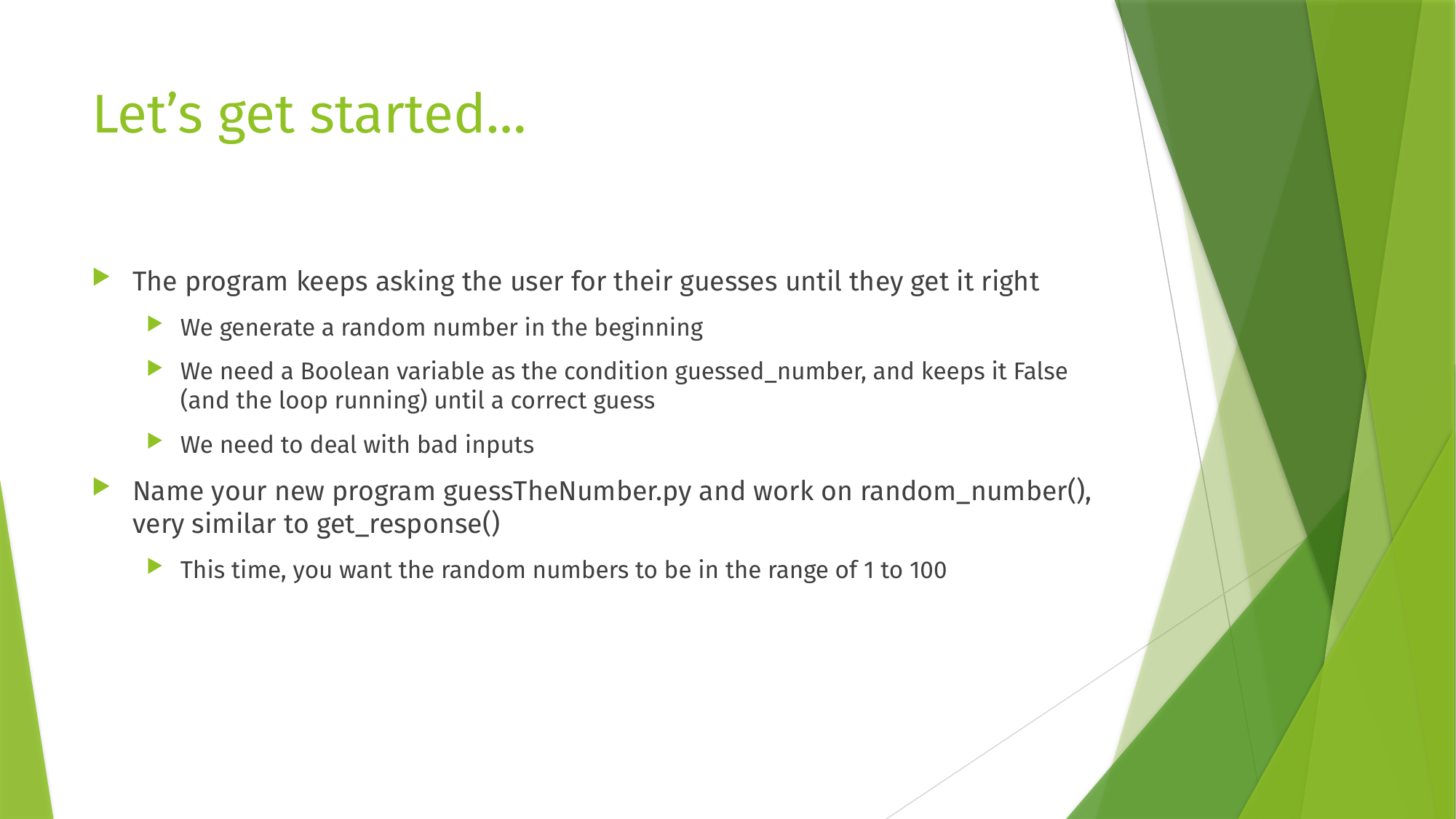

# Let’s get started…
The program keeps asking the user for their guesses until they get it right
We generate a random number in the beginning
We need a Boolean variable as the condition guessed_number, and keeps it False (and the loop running) until a correct guess
We need to deal with bad inputs
Name your new program guessTheNumber.py and work on random_number(), very similar to get_response()
This time, you want the random numbers to be in the range of 1 to 100